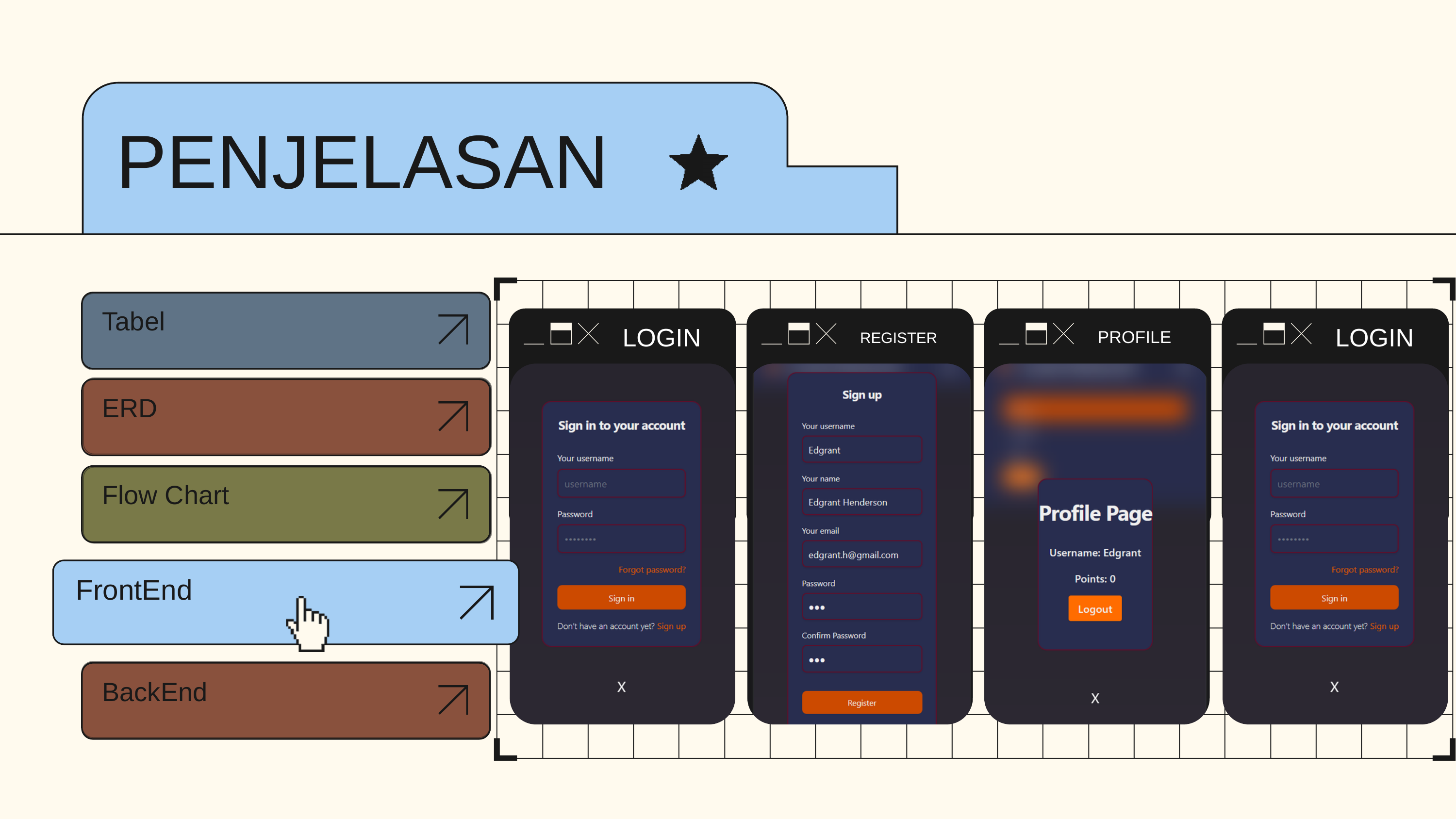

PENJELASAN

Tabel

LOGIN
LOGIN
PROFILE
REGISTER

ERD

Flow Chart

FrontEnd

BackEnd